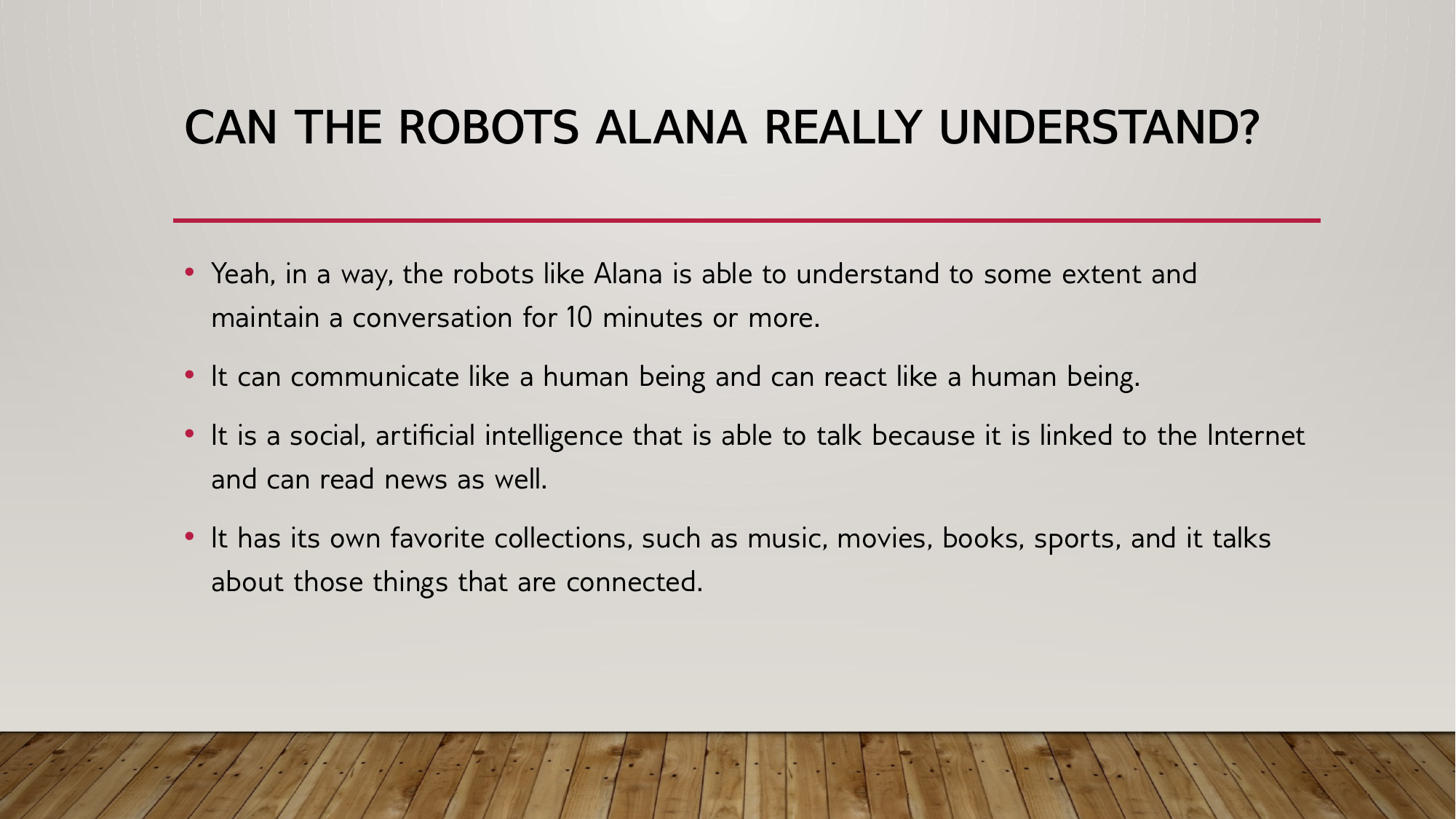

# Can the robots ALANA really understand?
Yeah, in a way, the robots like Alana is able to understand to some extent and maintain a conversation for 10 minutes or more.
It can communicate like a human being and can react like a human being.
It is a social, artificial intelligence that is able to talk because it is linked to the Internet and can read news as well.
It has its own favorite collections, such as music, movies, books, sports, and it talks about those things that are connected.